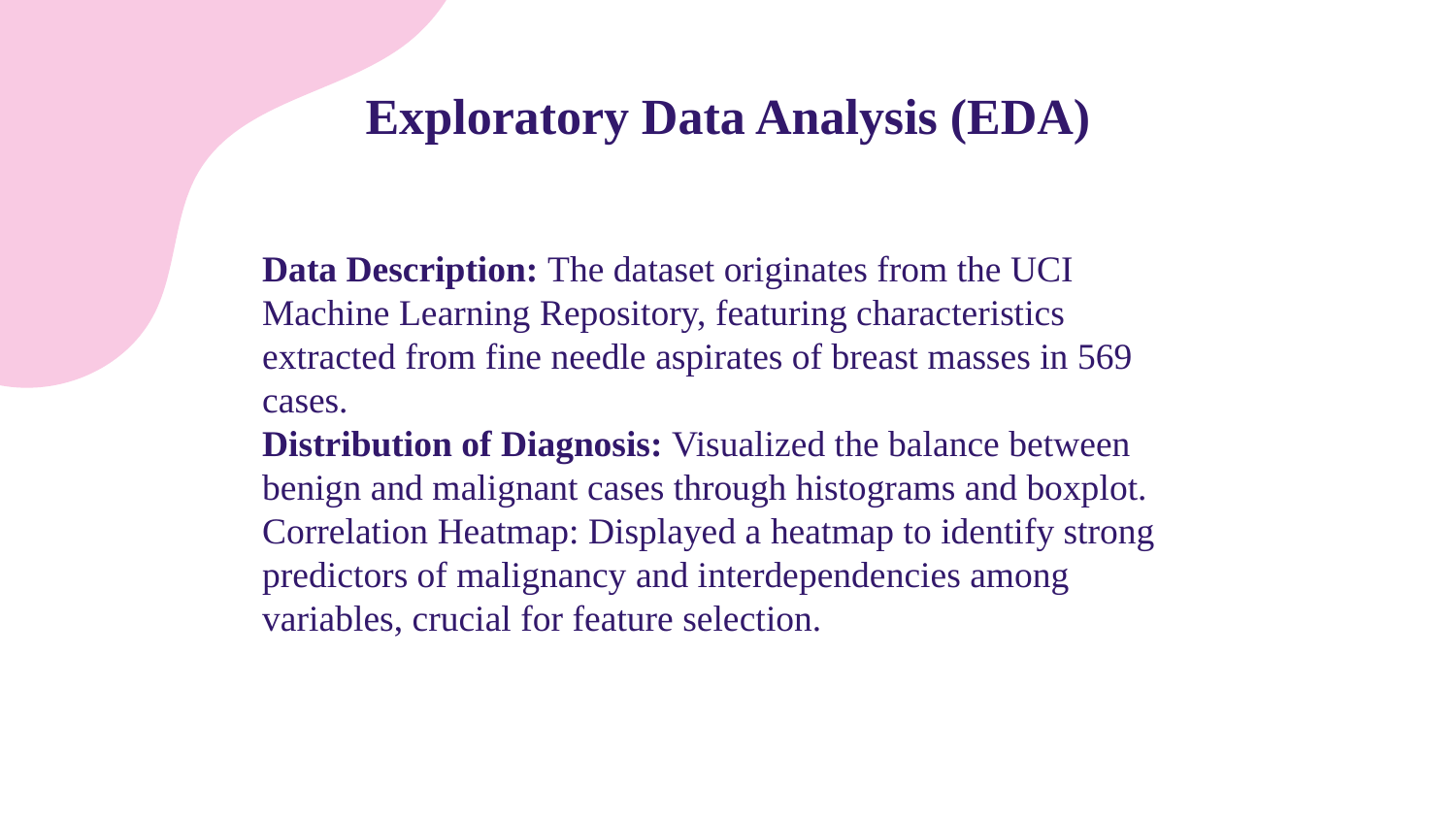

# Exploratory Data Analysis (EDA)
Data Description: The dataset originates from the UCI Machine Learning Repository, featuring characteristics extracted from fine needle aspirates of breast masses in 569 cases.
Distribution of Diagnosis: Visualized the balance between benign and malignant cases through histograms and boxplot.
Correlation Heatmap: Displayed a heatmap to identify strong predictors of malignancy and interdependencies among variables, crucial for feature selection.